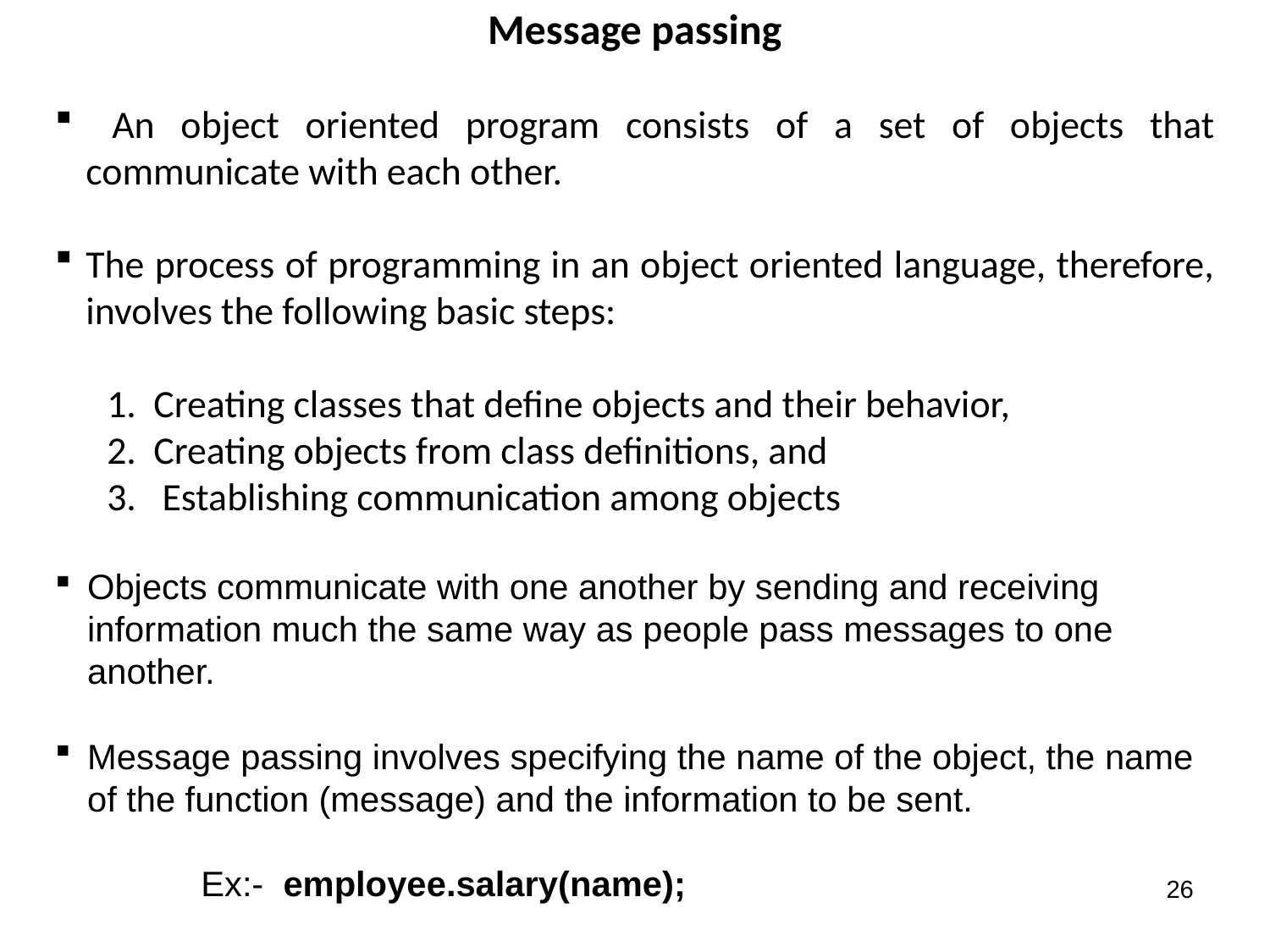

Message passing

 An object oriented program consists of a set of objects that communicate with each other.

The process of programming in an object oriented language, therefore, involves the following basic steps:

      1.  Creating classes that define objects and their behavior,
      2.  Creating objects from class definitions, and
      3.   Establishing communication among objects

Objects communicate with one another by sending and receiving information much the same way as people pass messages to one another.

Message passing involves specifying the name of the object, the name of the function (message) and the information to be sent.

               Ex:-  employee.salary(name);

26